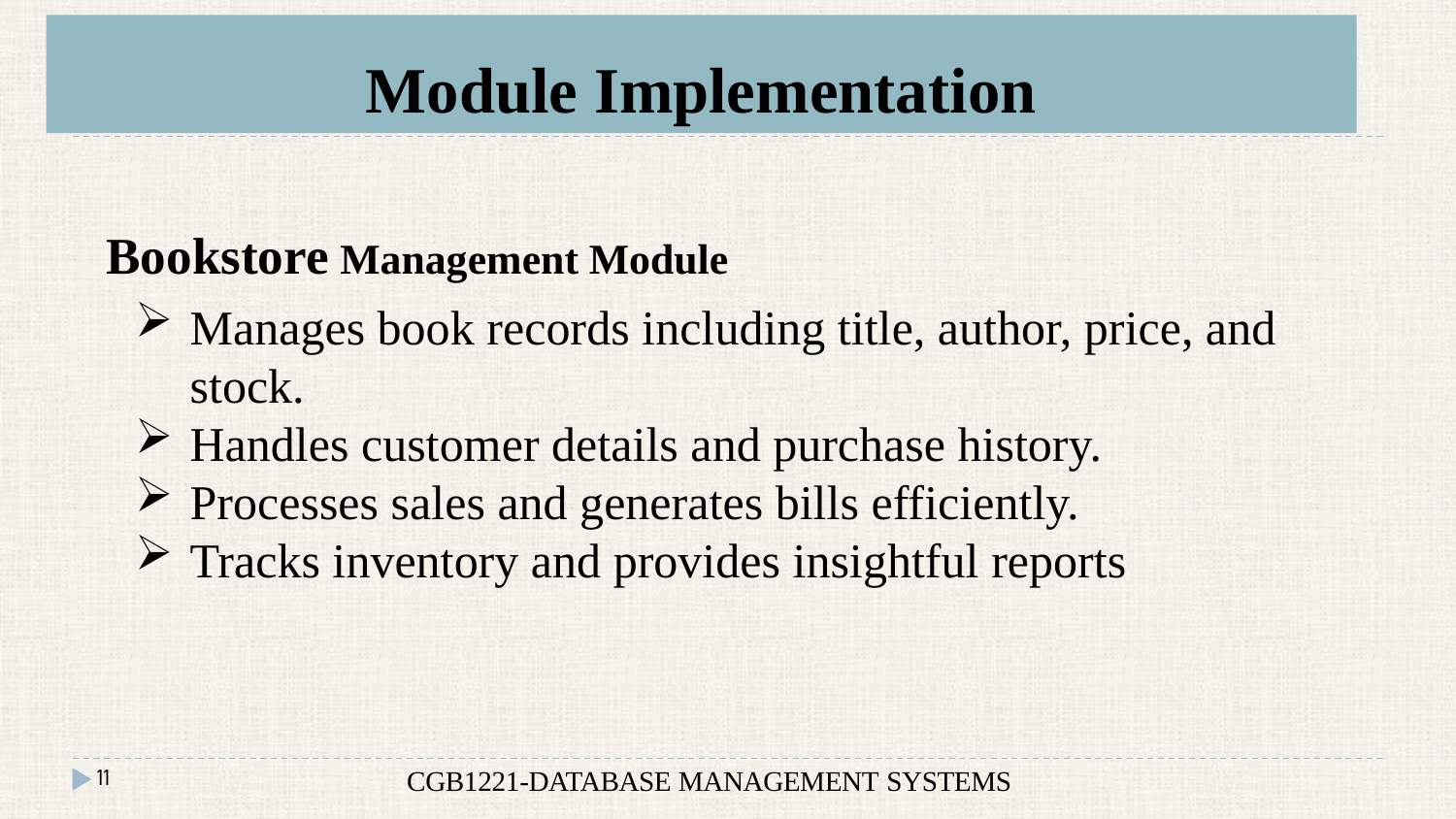

Module Implementation
Bookstore Management Module

Manages book records including title, author, price, and stock.
Handles customer details and purchase history.
Processes sales and generates bills efficiently.
Tracks inventory and provides insightful reports

11
CGB1221-DATABASE MANAGEMENT SYSTEMS